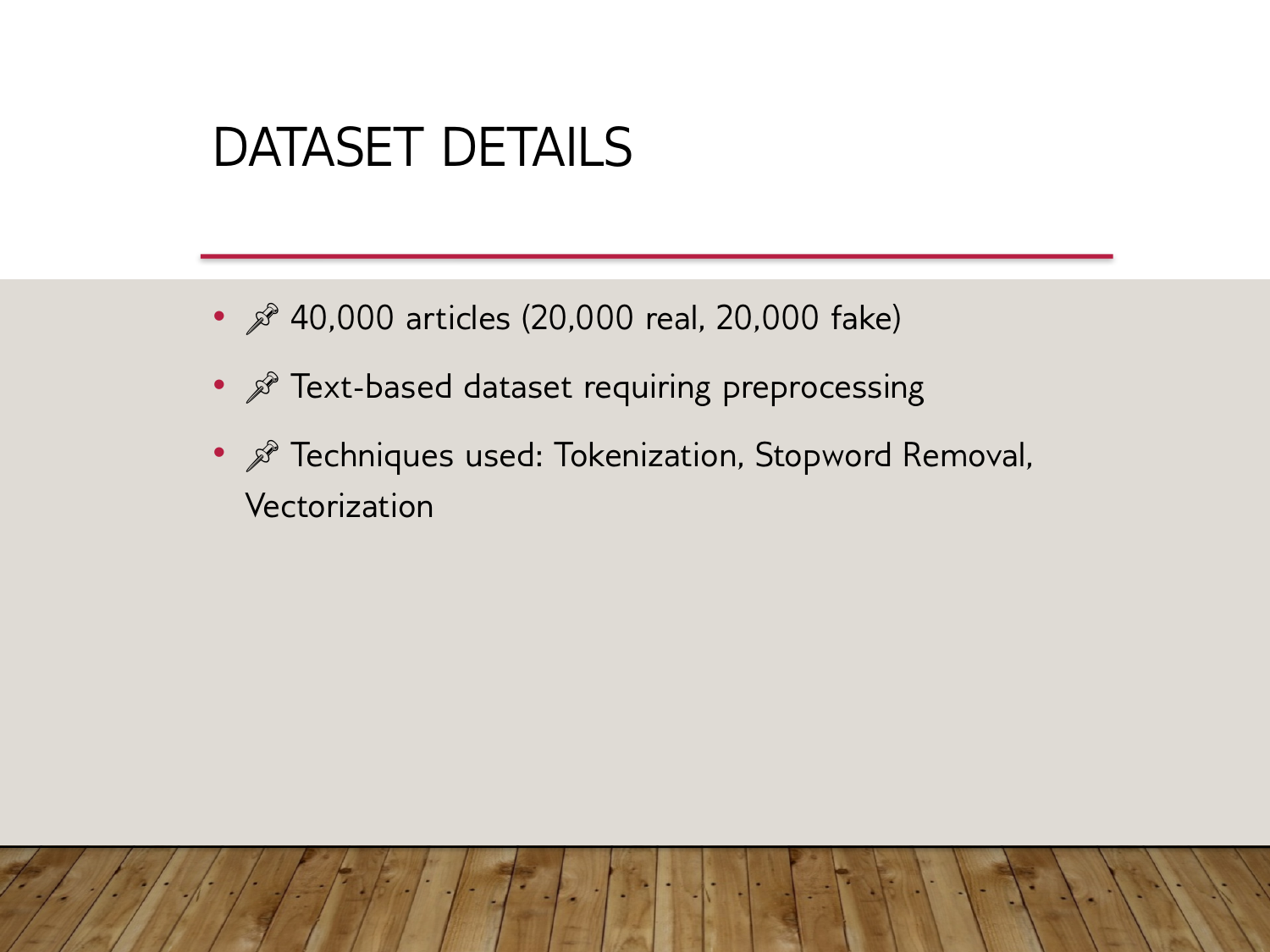

Dataset Details
📌 40,000 articles (20,000 real, 20,000 fake)
📌 Text-based dataset requiring preprocessing
📌 Techniques used: Tokenization, Stopword Removal, Vectorization